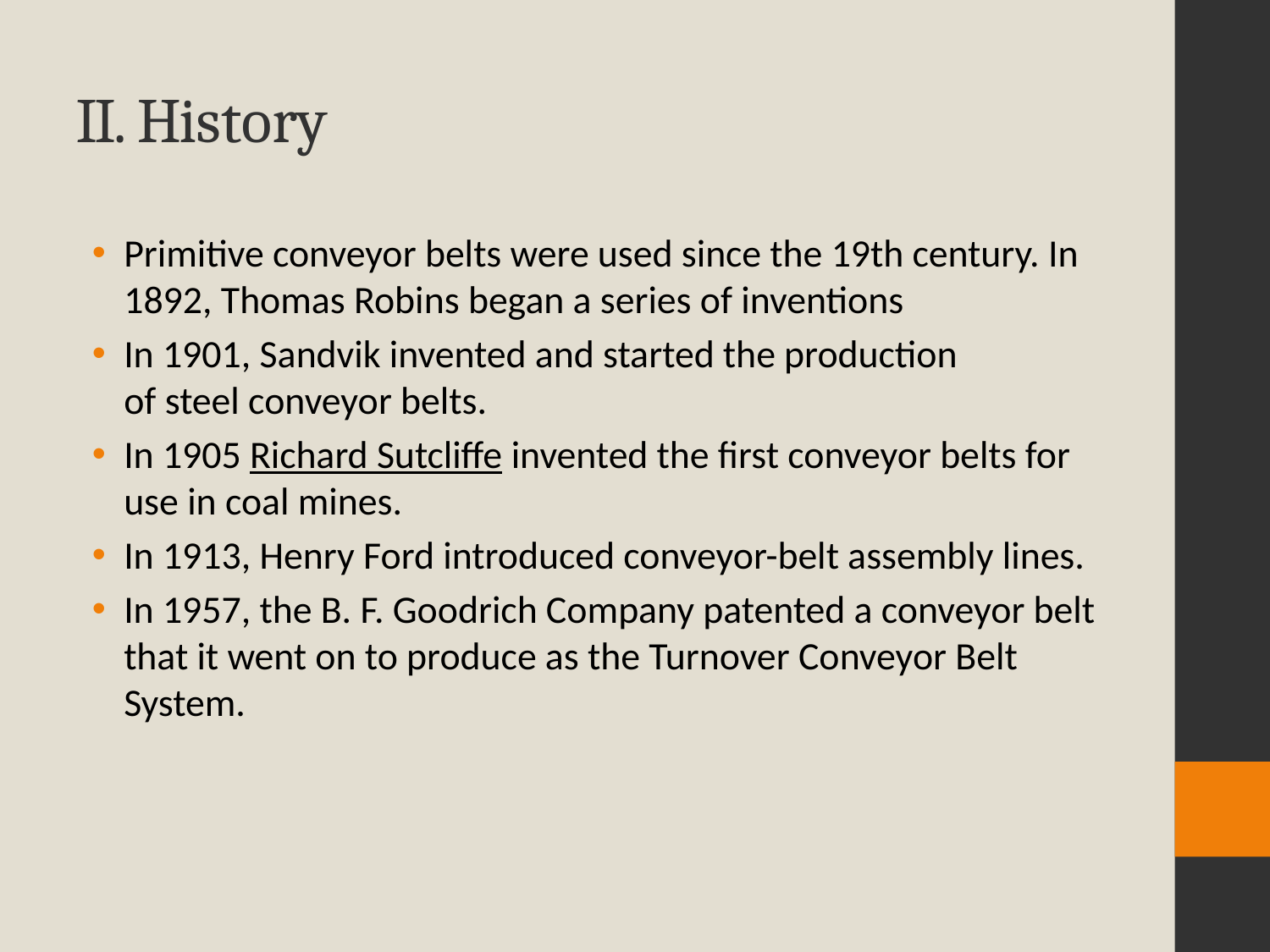

# II. History
Primitive conveyor belts were used since the 19th century. In 1892, Thomas Robins began a series of inventions
In 1901, Sandvik invented and started the production of steel conveyor belts.
In 1905 Richard Sutcliffe invented the first conveyor belts for use in coal mines.
In 1913, Henry Ford introduced conveyor-belt assembly lines.
In 1957, the B. F. Goodrich Company patented a conveyor belt that it went on to produce as the Turnover Conveyor Belt System.